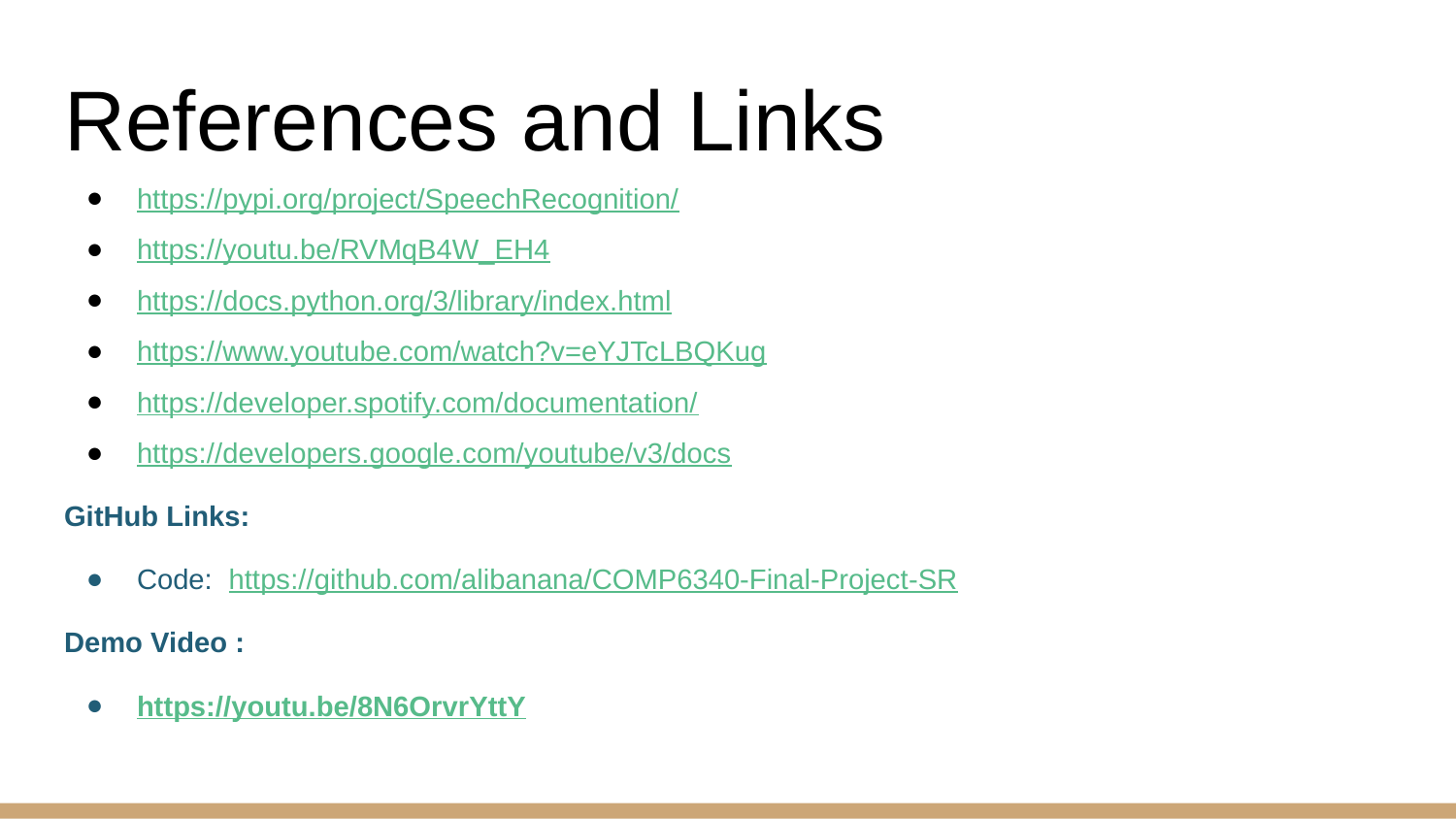

# References and Links
https://pypi.org/project/SpeechRecognition/
https://youtu.be/RVMqB4W_EH4
https://docs.python.org/3/library/index.html
https://www.youtube.com/watch?v=eYJTcLBQKug
https://developer.spotify.com/documentation/
https://developers.google.com/youtube/v3/docs
GitHub Links:
Code:  https://github.com/alibanana/COMP6340-Final-Project-SR
Demo Video :
https://youtu.be/8N6OrvrYttY